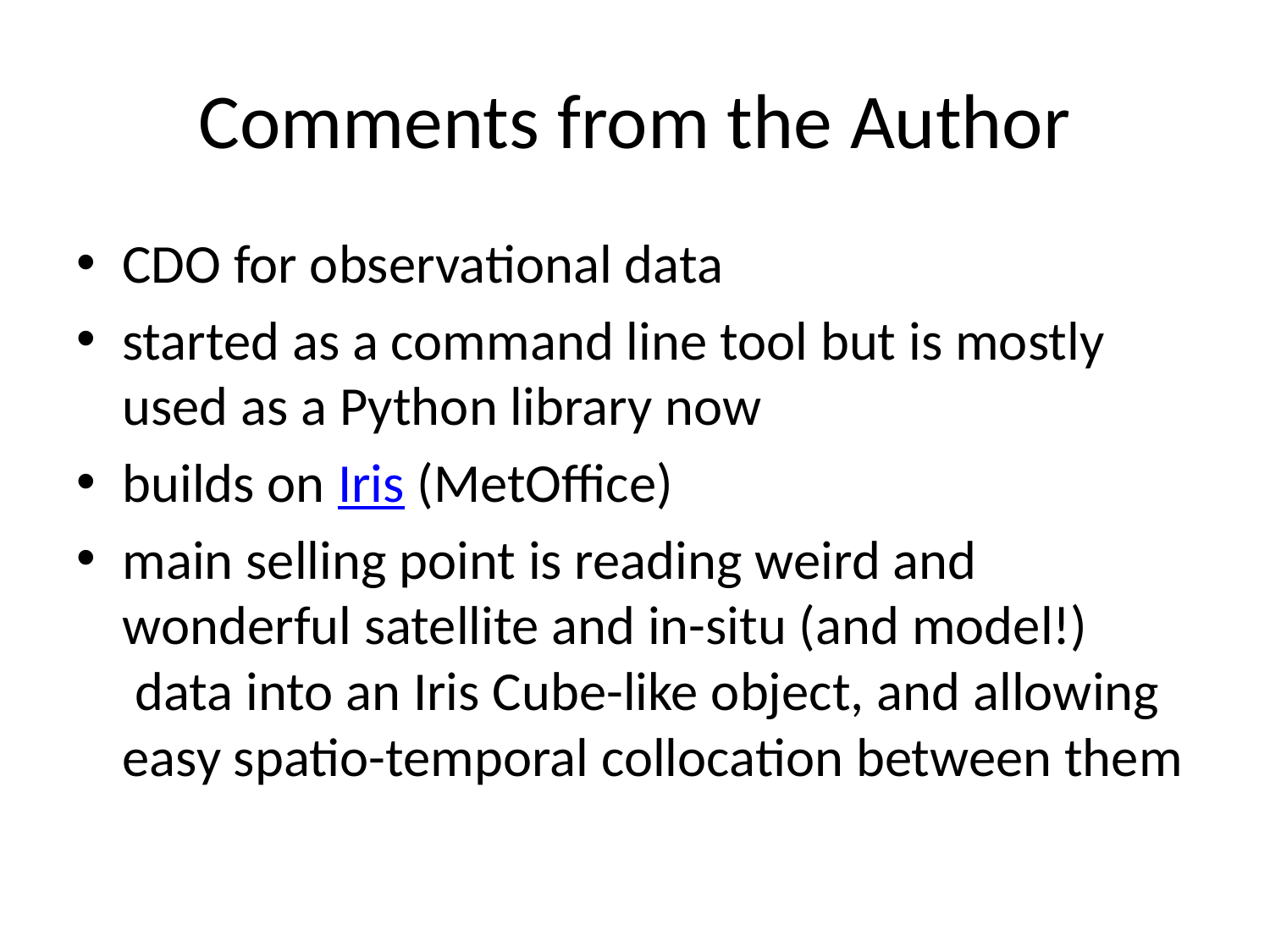

# Comments from the Author
CDO for observational data
started as a command line tool but is mostly used as a Python library now
builds on Iris (MetOffice)
main selling point is reading weird and wonderful satellite and in-situ (and model!)  data into an Iris Cube-like object, and allowing easy spatio-temporal collocation between them